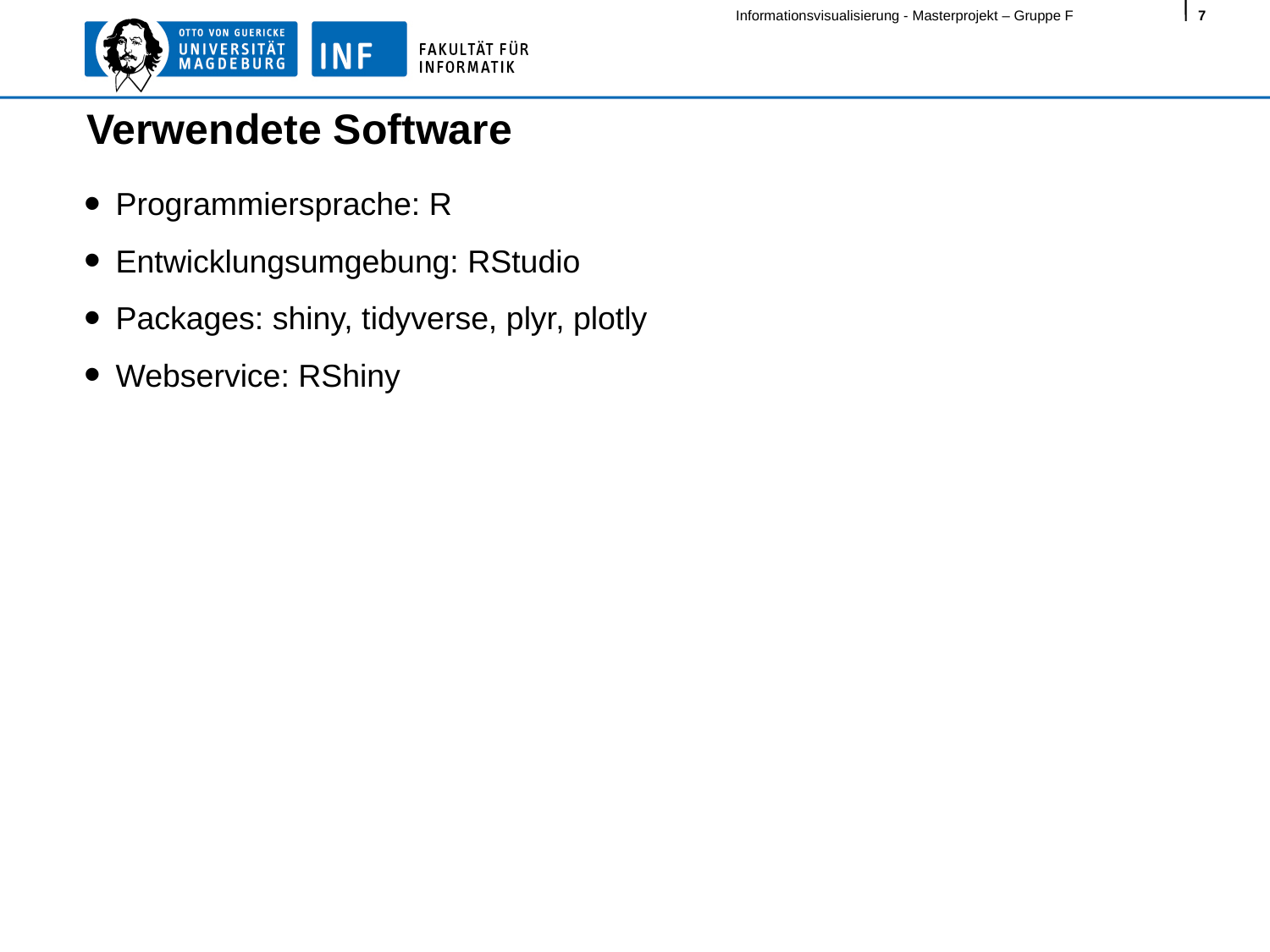

# Verwendete Software
Programmiersprache: R
Entwicklungsumgebung: RStudio
Packages: shiny, tidyverse, plyr, plotly
Webservice: RShiny